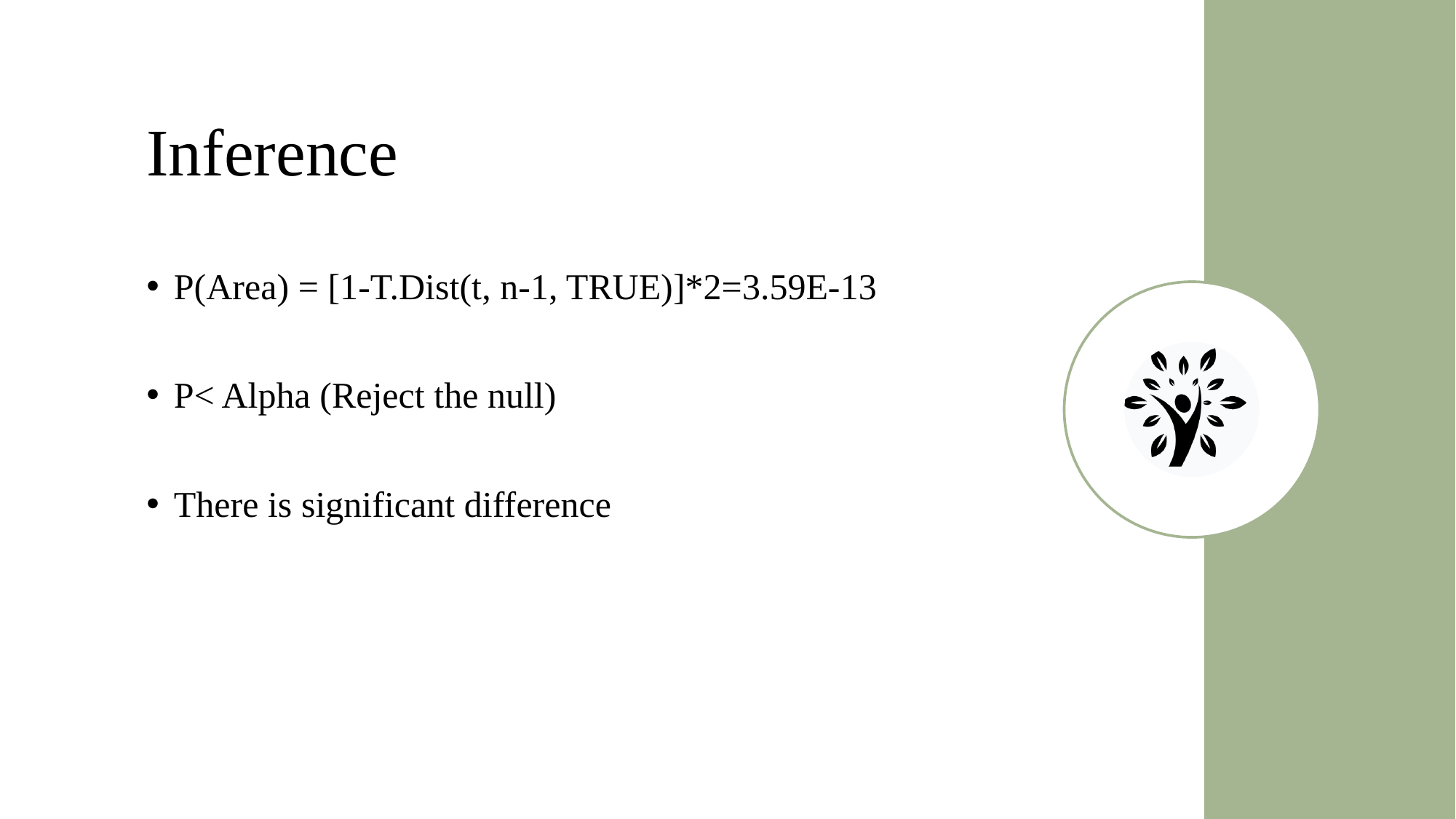

# Inference
P(Area) = [1-T.Dist(t, n-1, TRUE)]*2=3.59E-13

P< Alpha (Reject the null)

There is significant difference